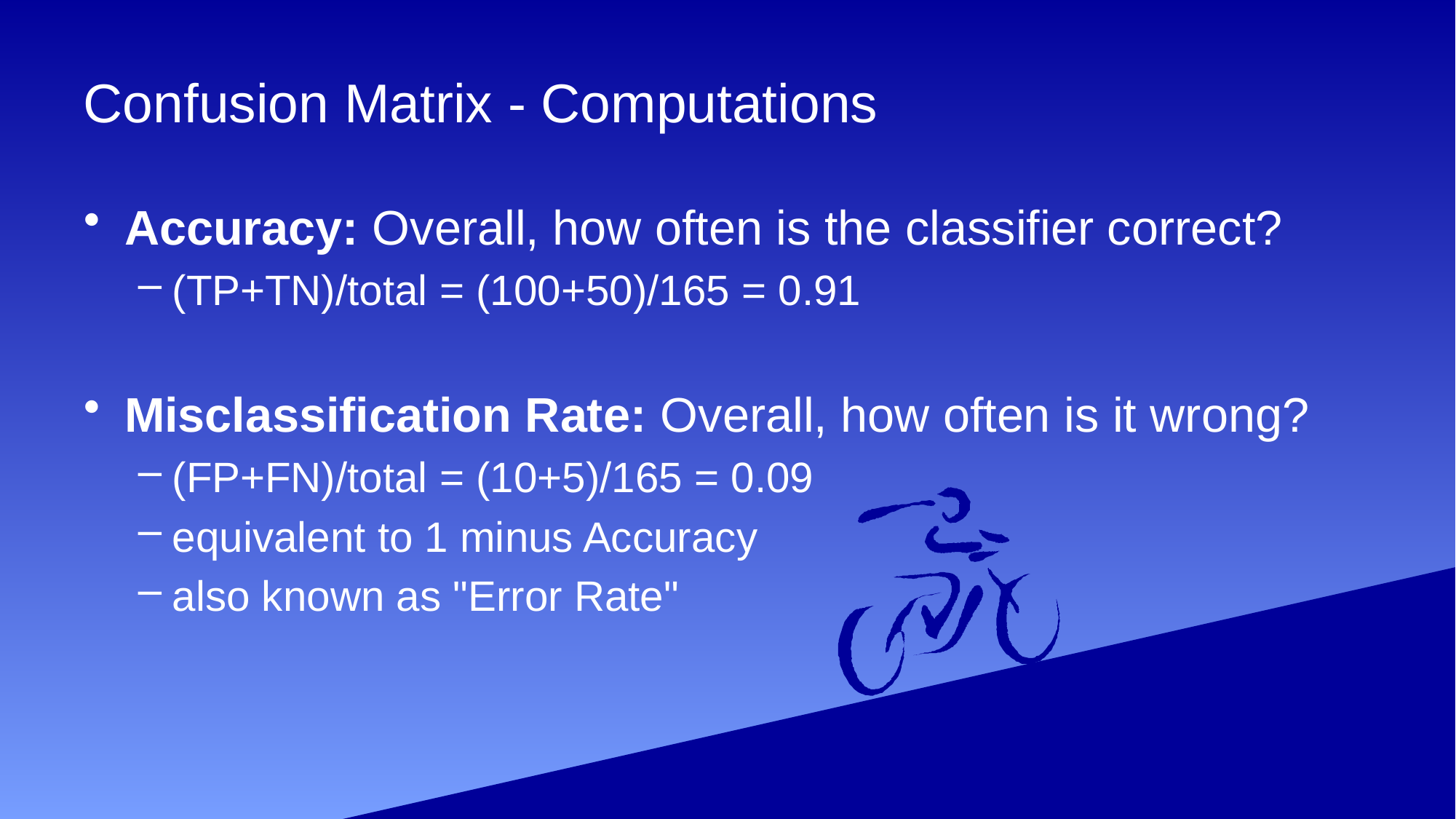

# Confusion Matrix - Computations
Accuracy: Overall, how often is the classifier correct?
(TP+TN)/total = (100+50)/165 = 0.91

Misclassification Rate: Overall, how often is it wrong?
(FP+FN)/total = (10+5)/165 = 0.09
equivalent to 1 minus Accuracy
also known as "Error Rate"